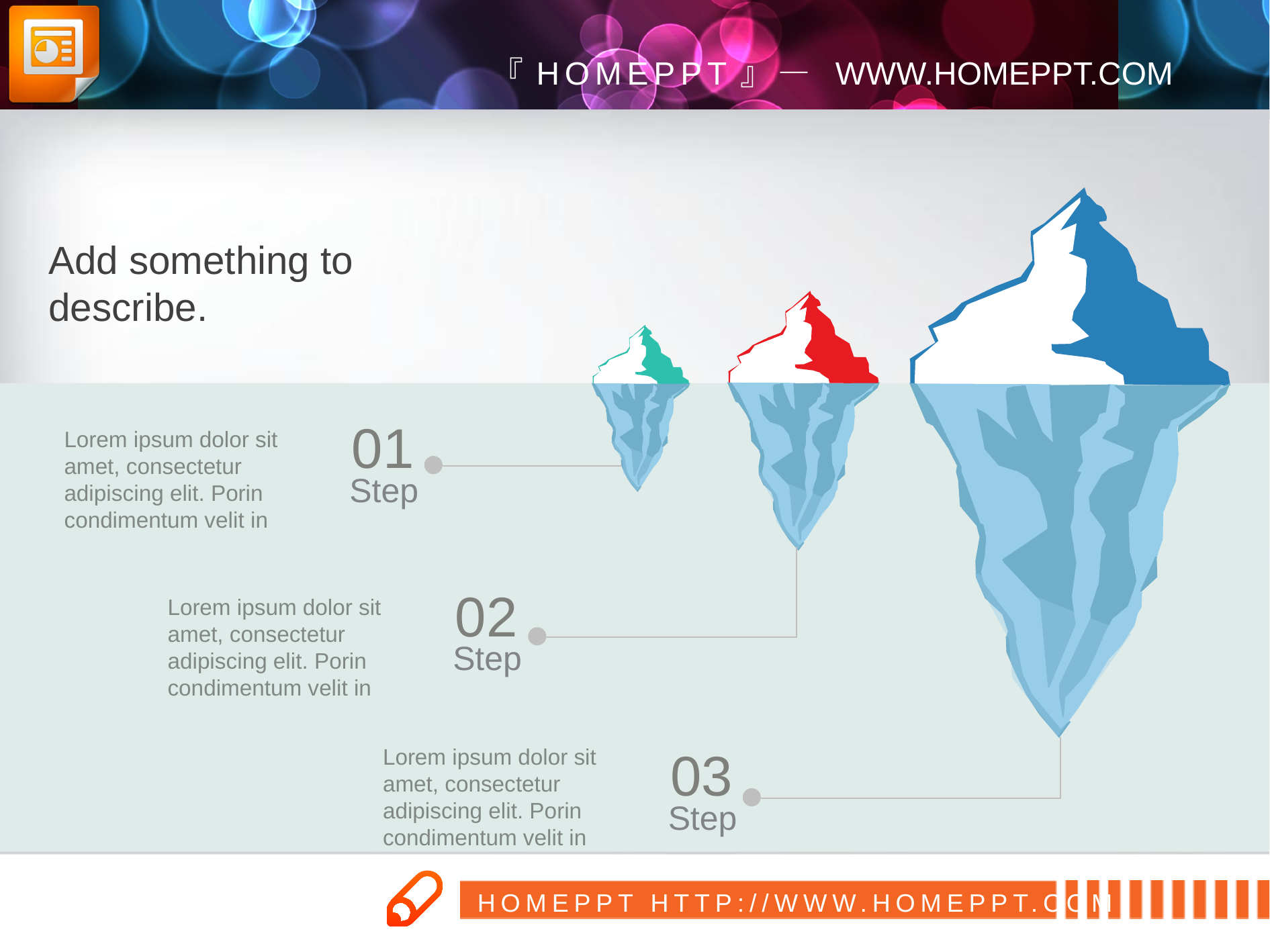

Add something to describe.

01
Lorem ipsum dolor sit amet, consectetur adipiscing elit. Porin condimentum velit in

Step
02
Lorem ipsum dolor sit amet, consectetur adipiscing elit. Porin condimentum velit in

Step
03
Lorem ipsum dolor sit amet, consectetur adipiscing elit. Porin condimentum velit in

Step